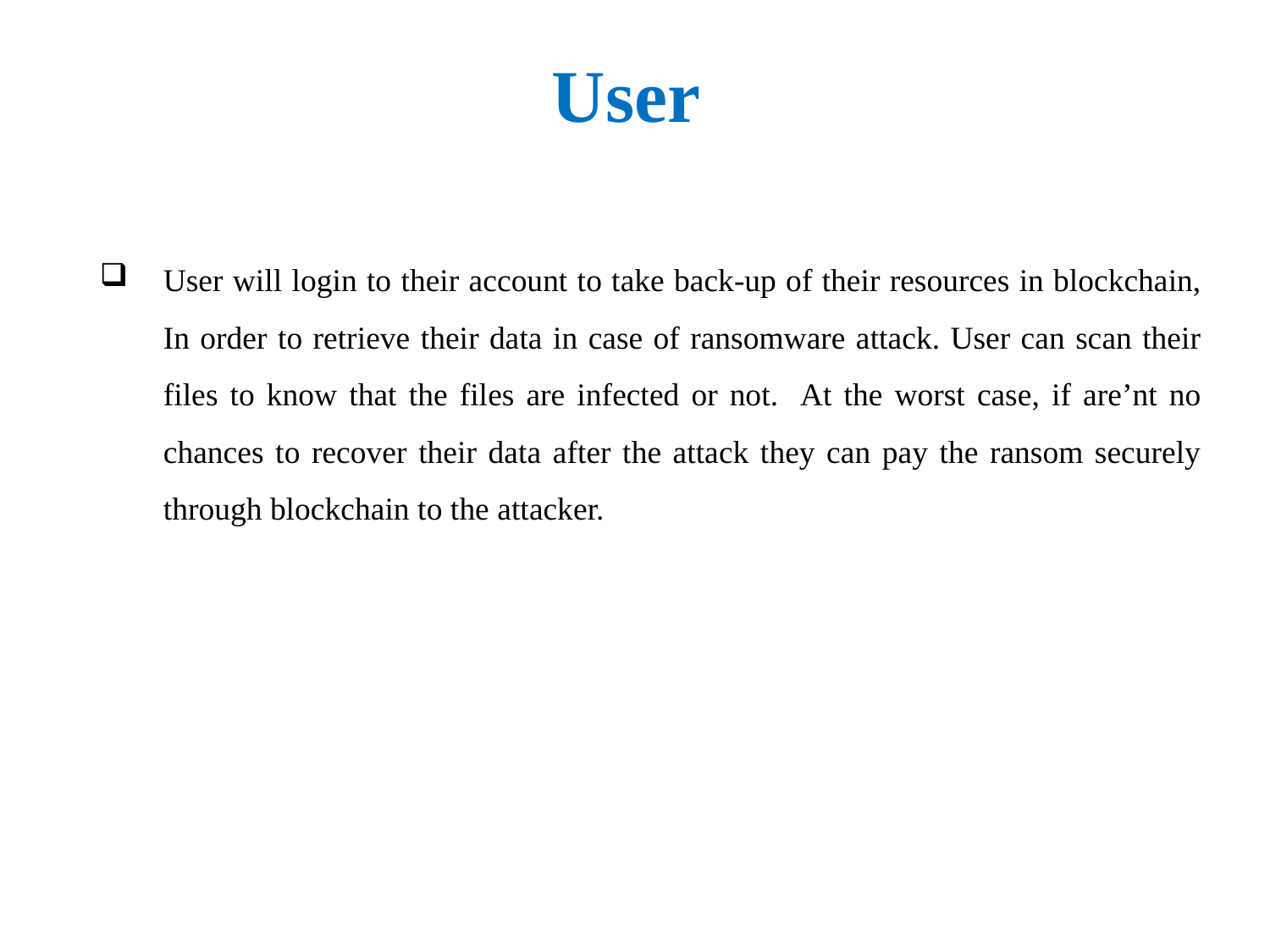

# User
User will login to their account to take back-up of their resources in blockchain, In order to retrieve their data in case of ransomware attack. User can scan their files to know that the files are infected or not.  At the worst case, if are’nt no chances to recover their data after the attack they can pay the ransom securely through blockchain to the attacker.